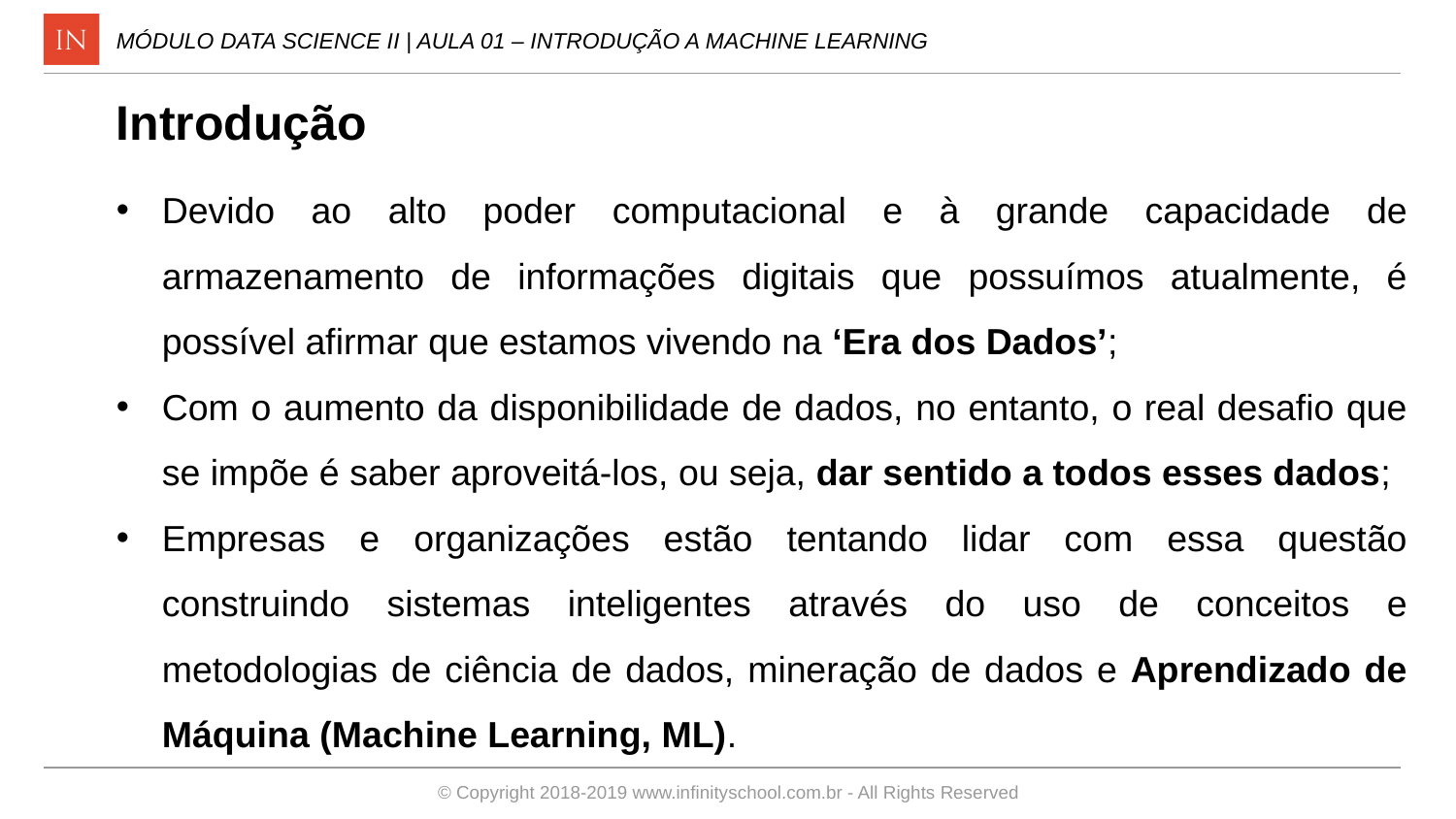

MÓDULO DATA SCIENCE II | AULA 01 – INTRODUÇÃO A MACHINE LEARNING
Introdução
Devido ao alto poder computacional e à grande capacidade de armazenamento de informações digitais que possuímos atualmente, é possível afirmar que estamos vivendo na ‘Era dos Dados’;
Com o aumento da disponibilidade de dados, no entanto, o real desafio que se impõe é saber aproveitá-los, ou seja, dar sentido a todos esses dados;
Empresas e organizações estão tentando lidar com essa questão construindo sistemas inteligentes através do uso de conceitos e metodologias de ciência de dados, mineração de dados e Aprendizado de Máquina (Machine Learning, ML).